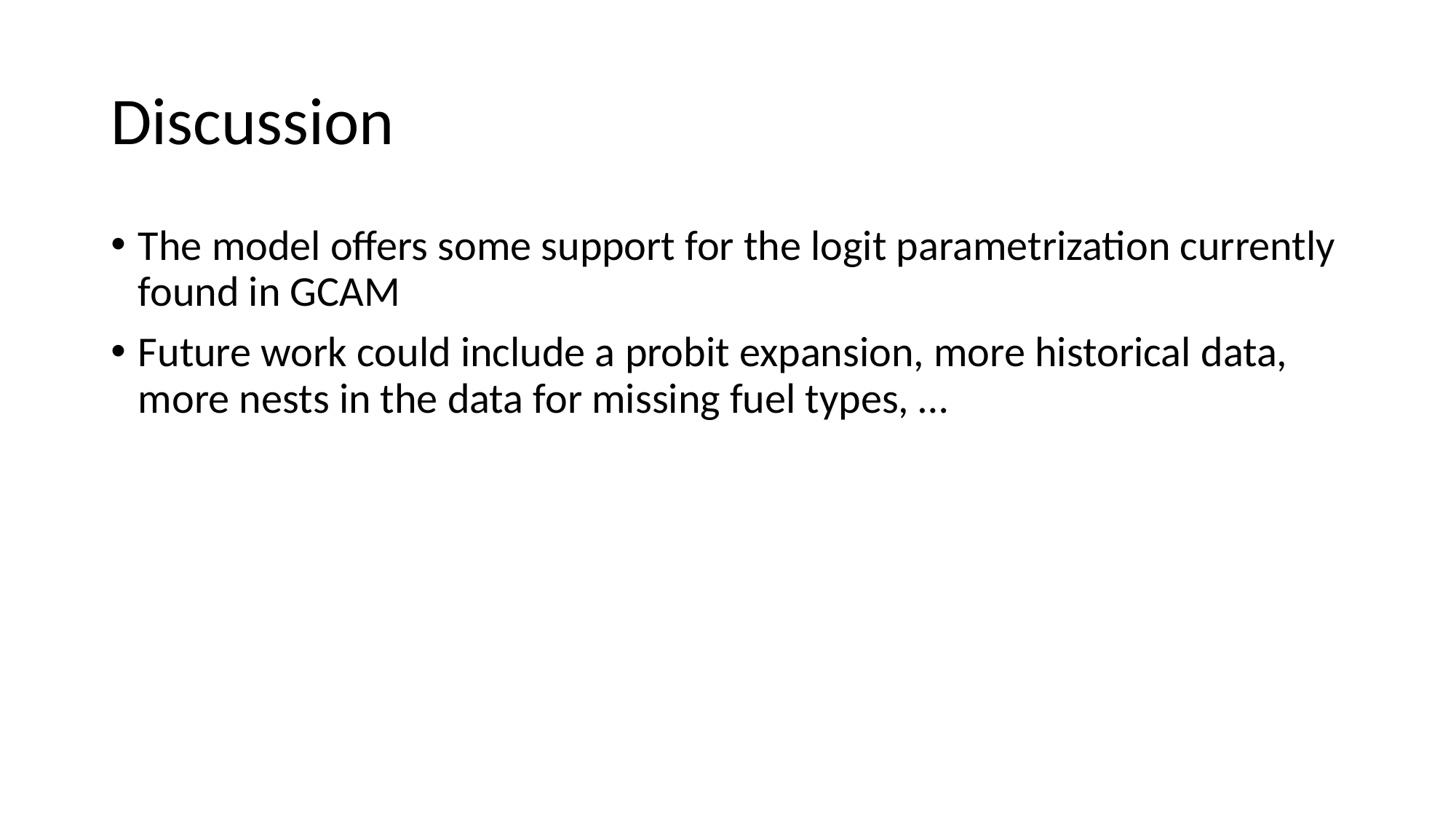

# Discussion
The model offers some support for the logit parametrization currently found in GCAM
Future work could include a probit expansion, more historical data, more nests in the data for missing fuel types, …